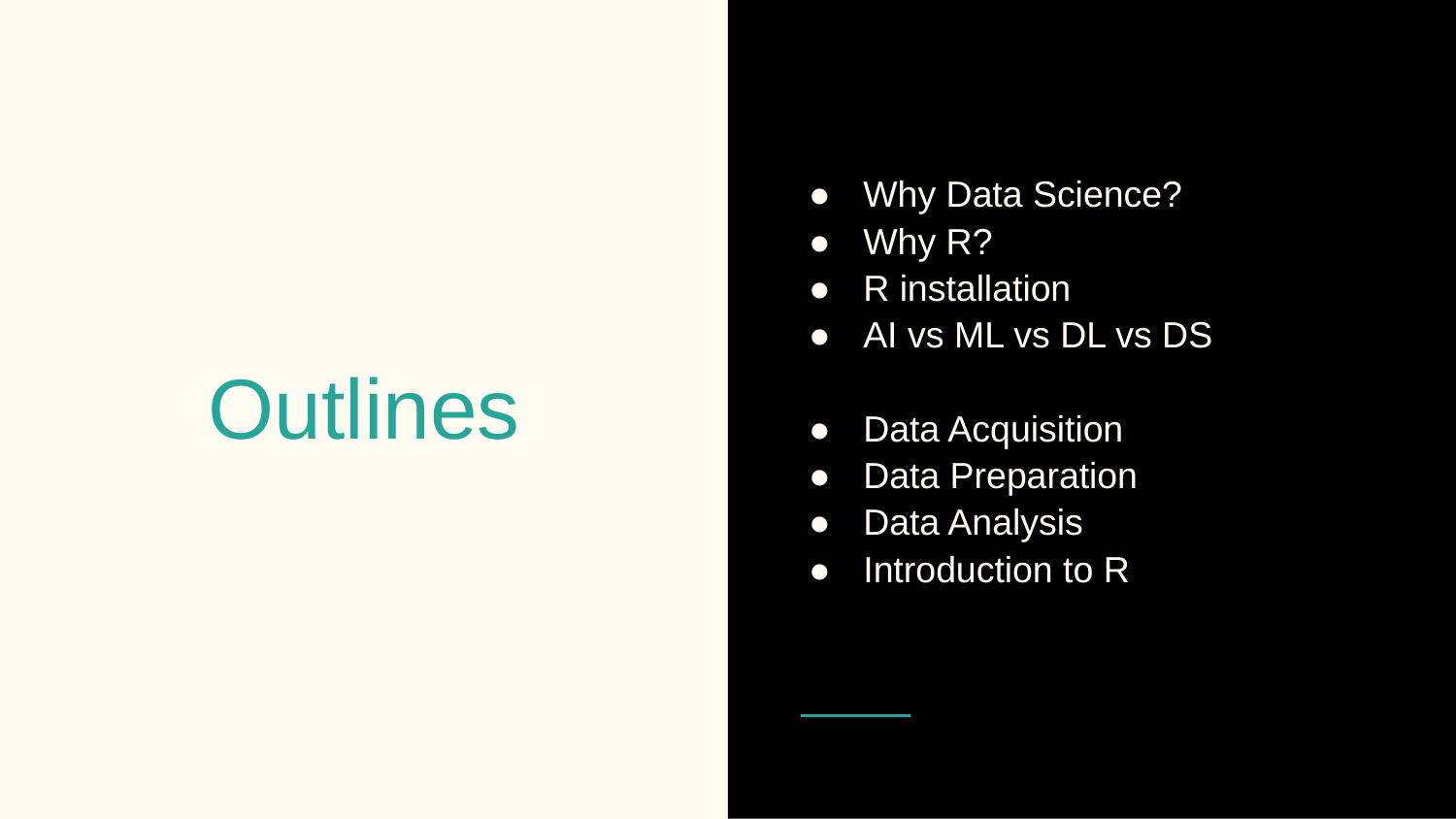

Why Data Science?
Why R?
R installation
AI vs ML vs DL vs DS

Data Acquisition
Data Preparation
Data Analysis
Introduction to R
# Outlines